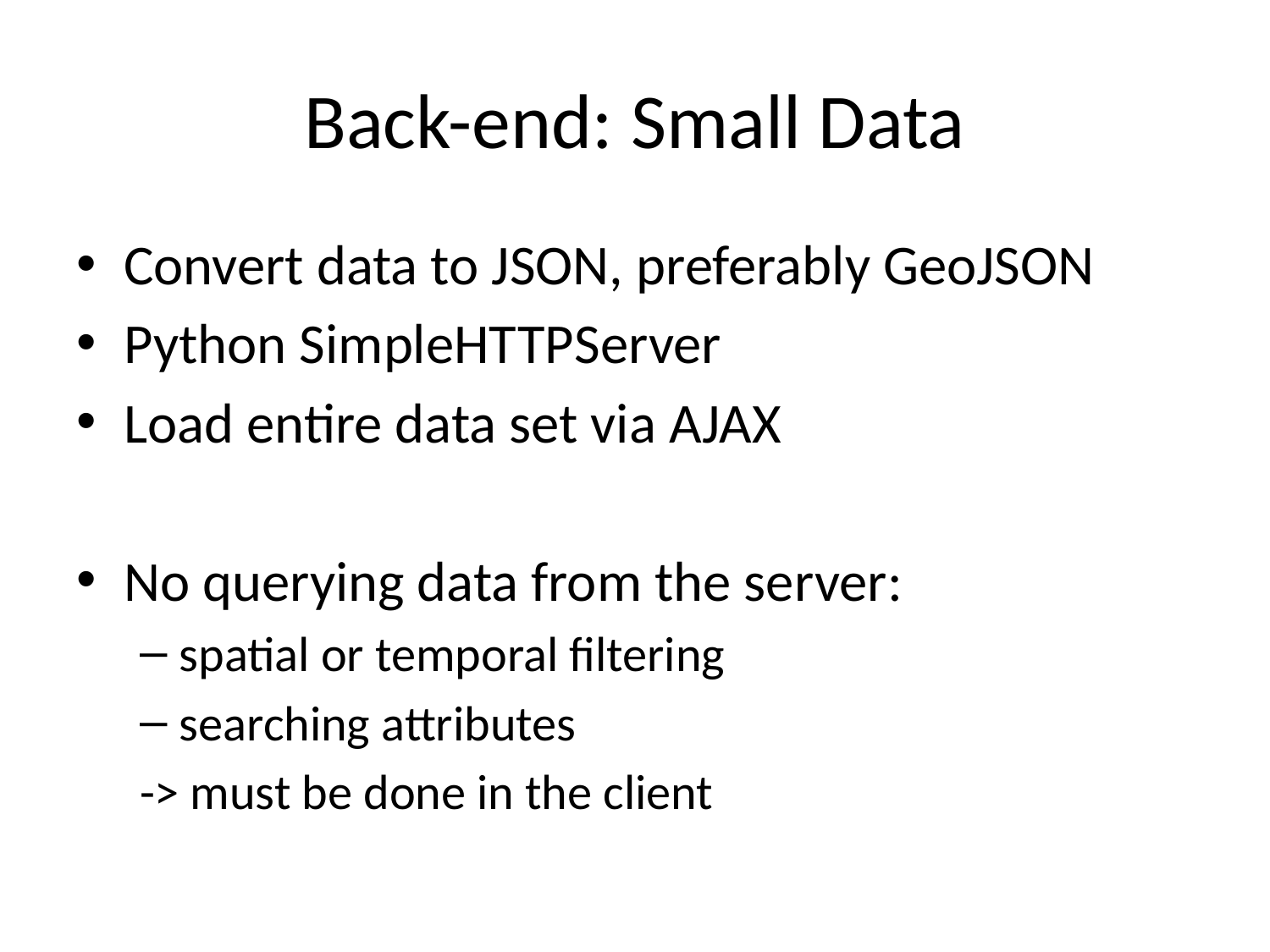

# Back-end: Small Data
Convert data to JSON, preferably GeoJSON
Python SimpleHTTPServer
Load entire data set via AJAX

No querying data from the server:
spatial or temporal filtering
searching attributes
-> must be done in the client